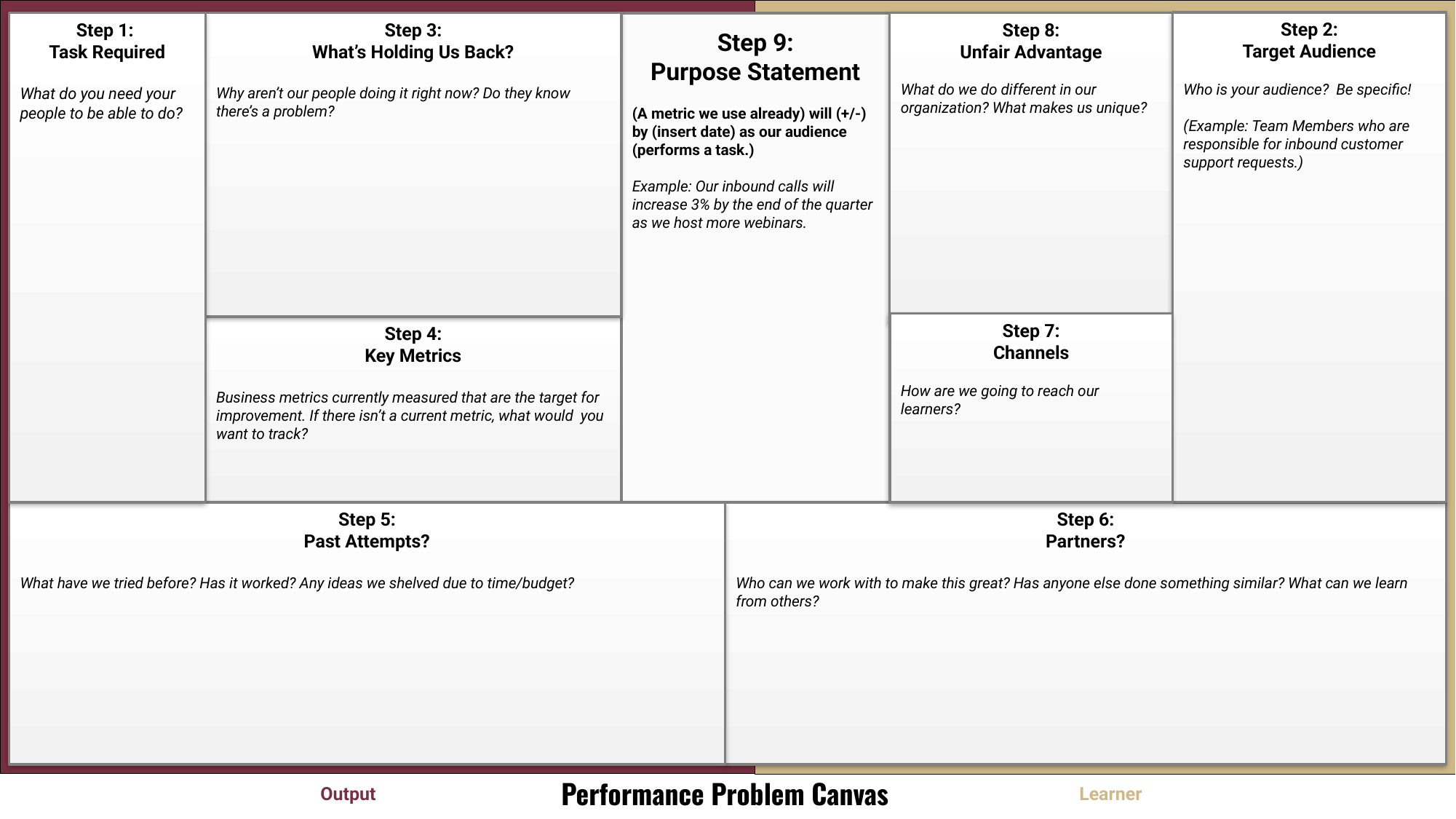

Step 2:
Target Audience

Who is your audience?  Be specific!

(Example: Team Members who are responsible for inbound customer support requests.)
Step 1:
Task Required

What do you need your people to be able to do?
Step 3:
What’s Holding Us Back?

Why aren’t our people doing it right now? Do they know there’s a problem?
Step 8:
Unfair Advantage

What do we do different in our organization? What makes us unique?

Step 9:
Purpose Statement

(A metric we use already) will (+/-) by (insert date) as our audience (performs a task.)

Example: Our inbound calls will increase 3% by the end of the quarter as we host more webinars.
Step 7:
Channels

How are we going to reach our learners?
Step 4:
Key Metrics

Business metrics currently measured that are the target for improvement. If there isn’t a current metric, what would  you want to track?
Step 5:
Past Attempts?

What have we tried before? Has it worked? Any ideas we shelved due to time/budget?
Step 6:
Partners?

Who can we work with to make this great? Has anyone else done something similar? What can we learn from others?
Performance Problem Canvas
Output
Learner